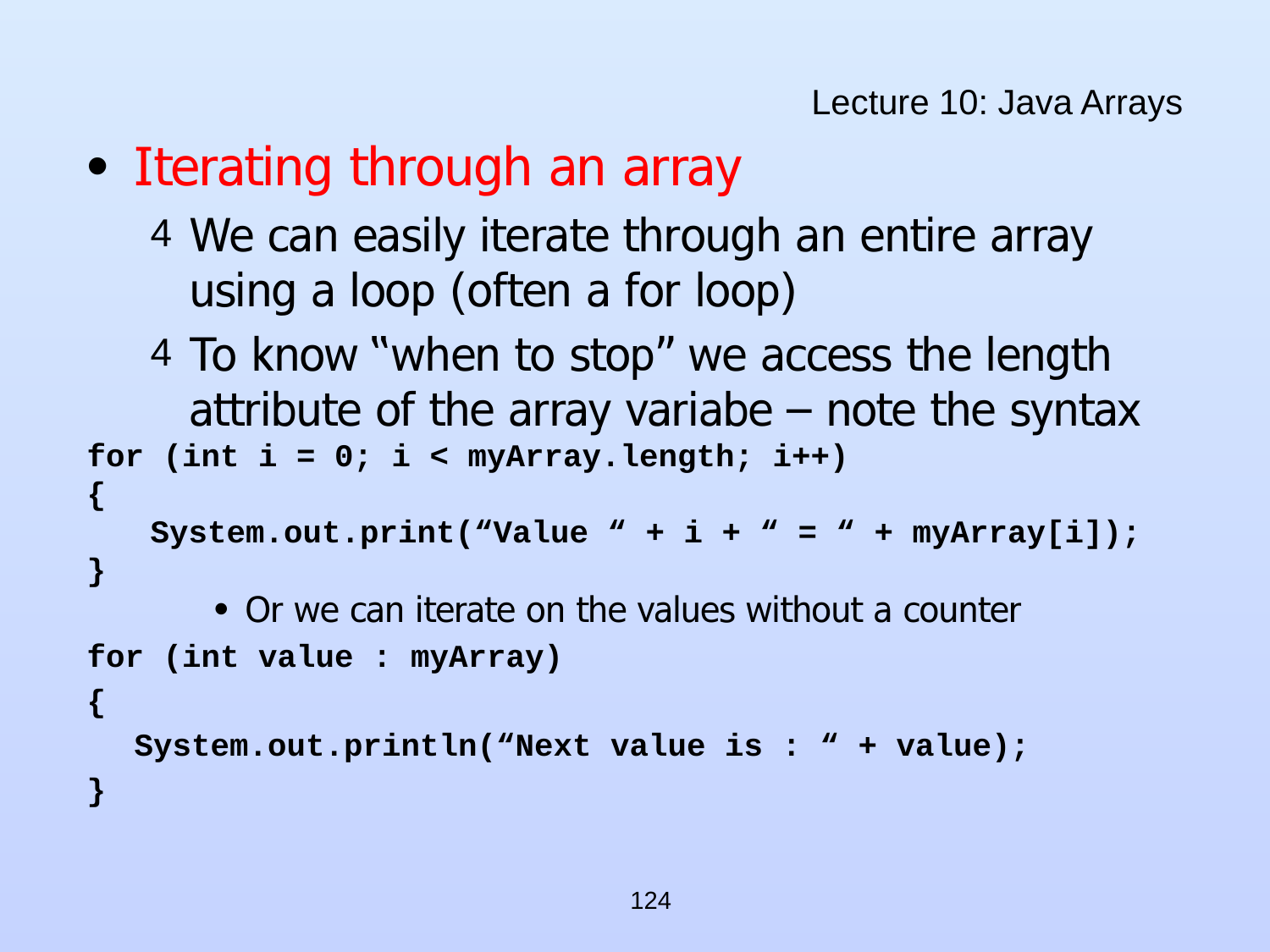

# Lecture 10: Java Arrays
Iterating through an array
We can easily iterate through an entire array using a loop (often a for loop)
To know “when to stop” we access the length attribute of the array variabe – note the syntax
for (int i = 0; i < myArray.length; i++)
{
System.out.print(“Value “ + i + “ = “ + myArray[i]);
}
Or we can iterate on the values without a counter
for (int value : myArray)
{
	System.out.println(“Next value is : “ + value);
}

124